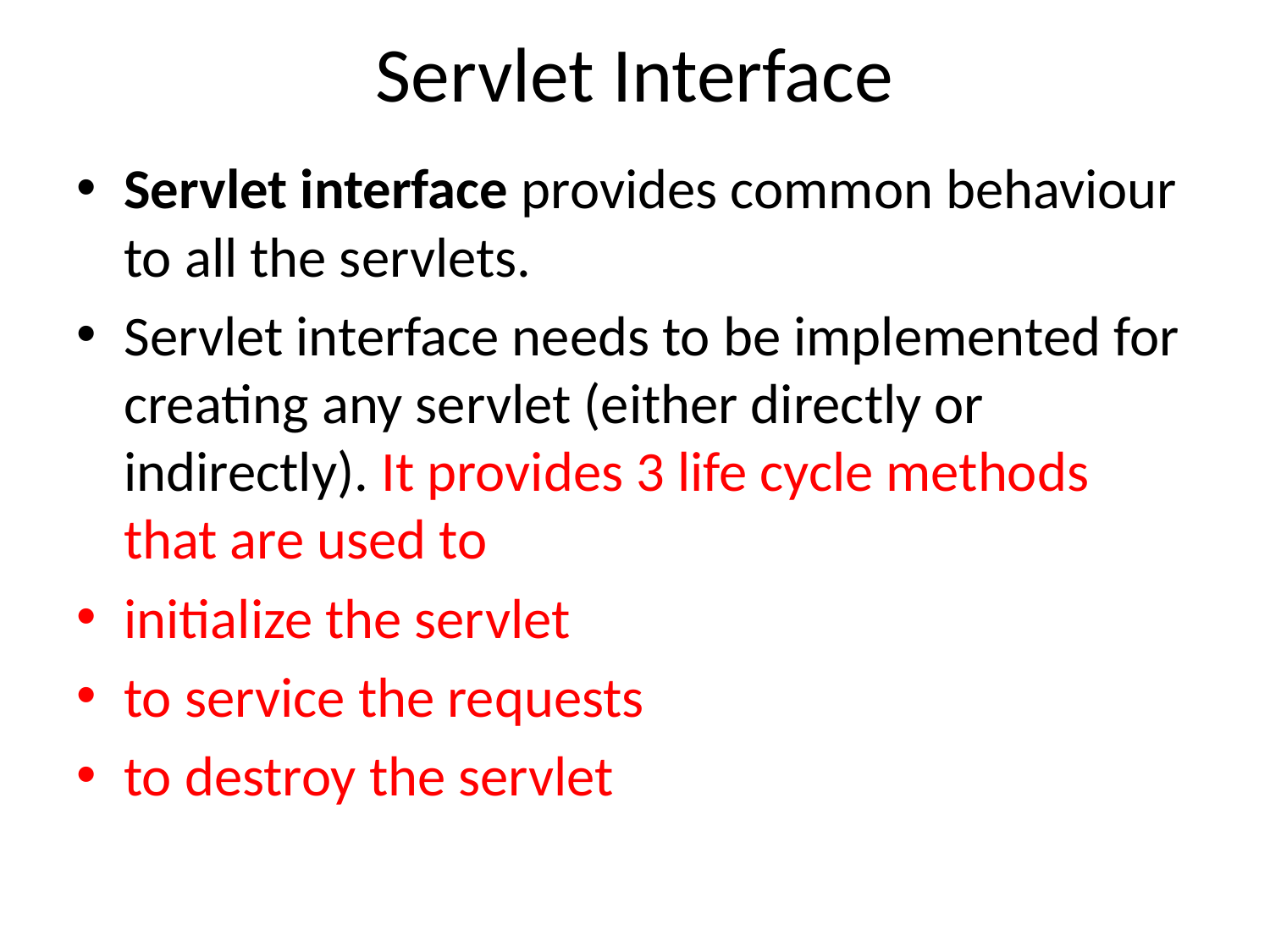

# Servlet Interface
Servlet interface provides common behaviour to all the servlets.
Servlet interface needs to be implemented for creating any servlet (either directly or indirectly). It provides 3 life cycle methods that are used to
initialize the servlet
to service the requests
to destroy the servlet